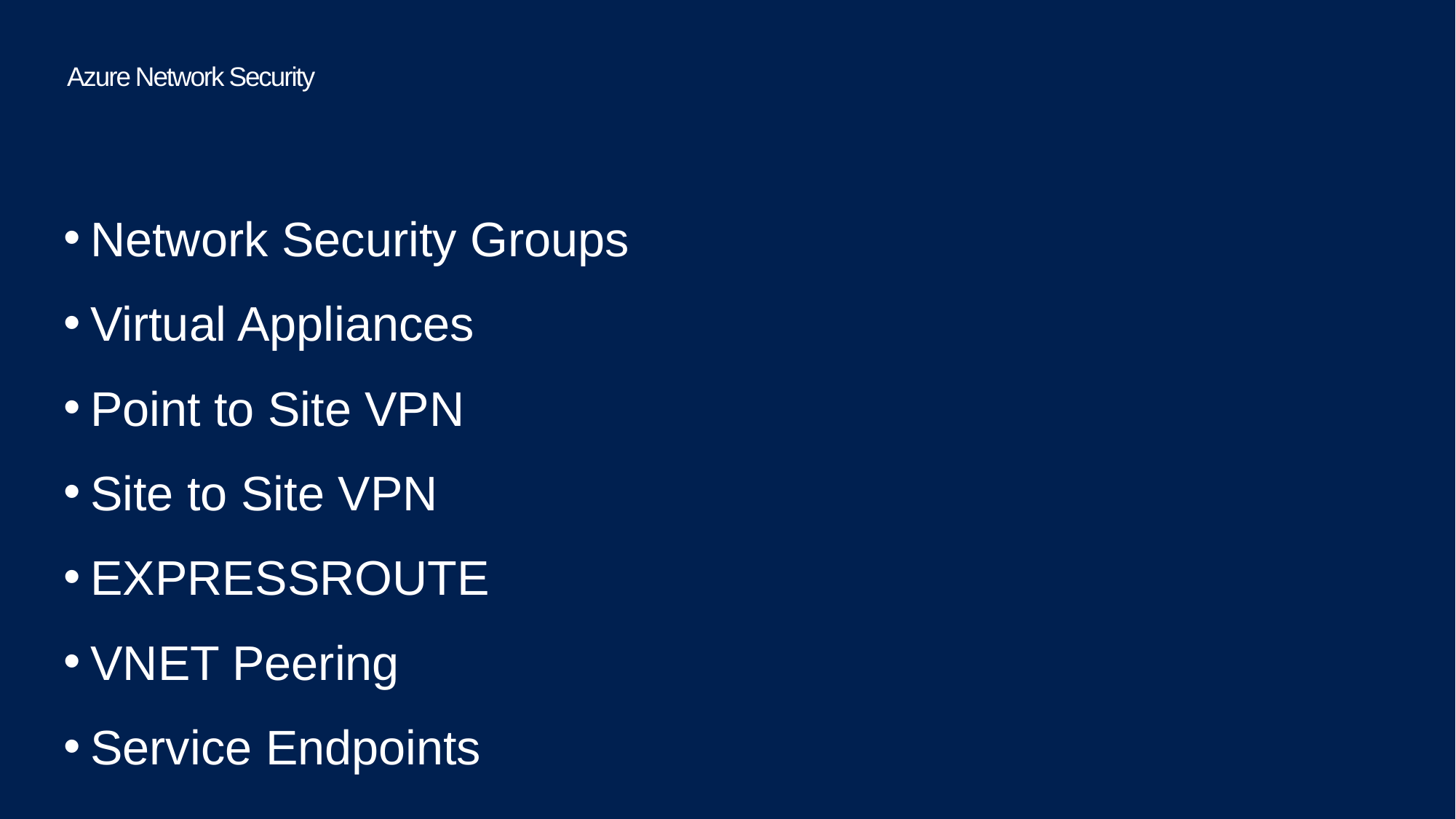

Azure Network Security
Network Security Groups
Virtual Appliances
Point to Site VPN
Site to Site VPN
EXPRESSROUTE
VNET Peering
Service Endpoints